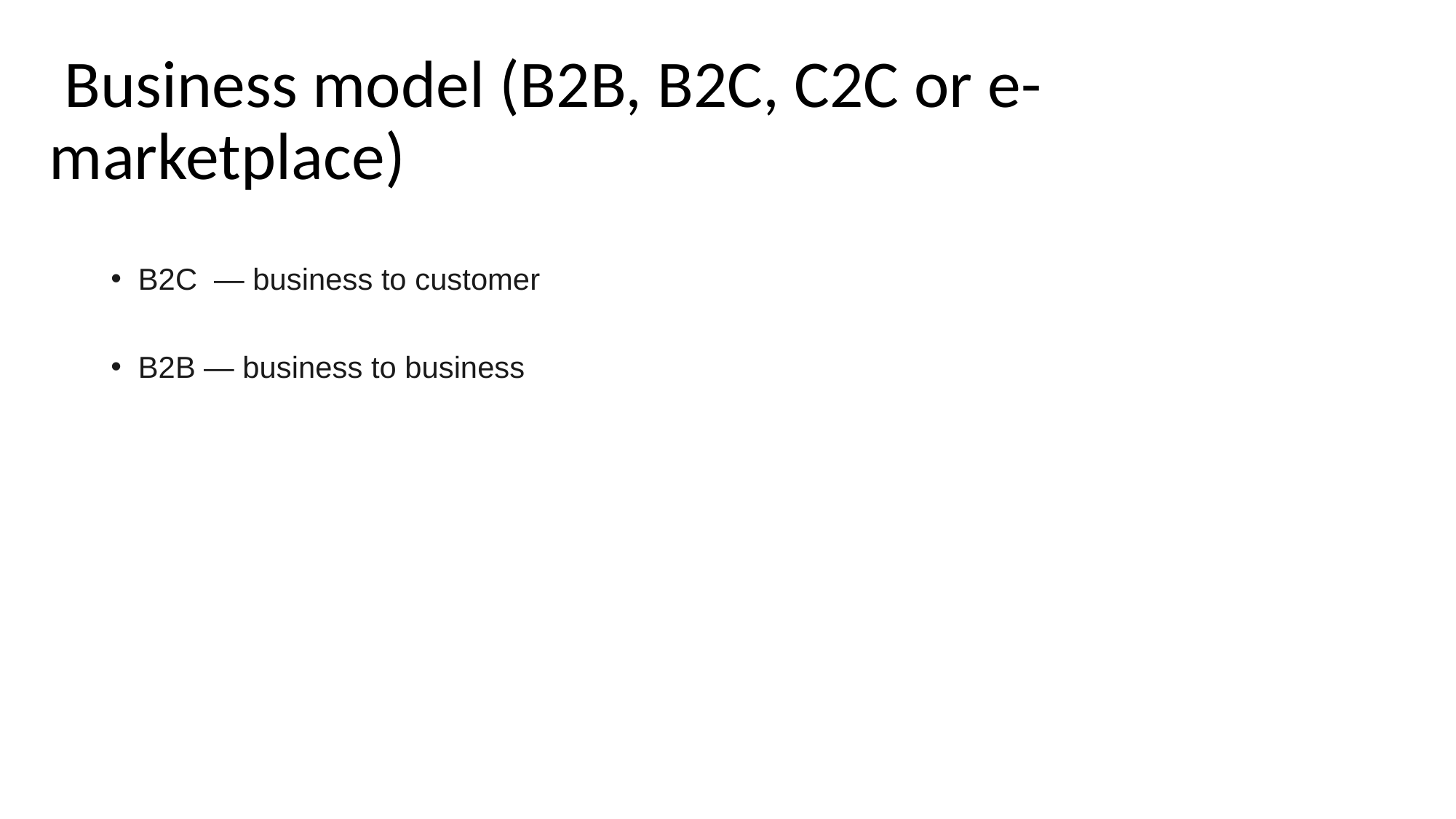

# Business model (B2B, B2C, C2C or e-marketplace)
B2C  — business to customer
B2B — business to business